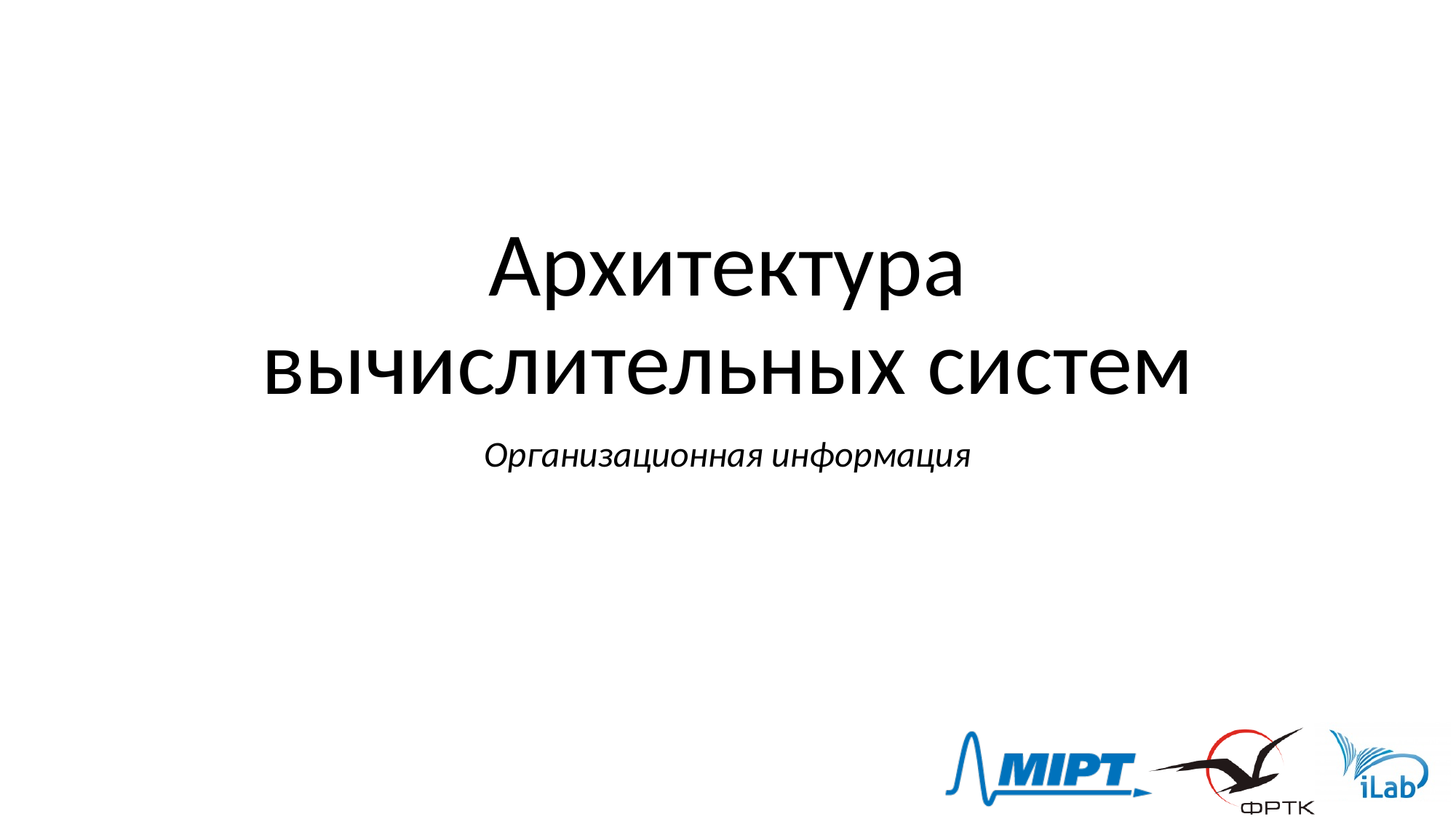

# Архитектура вычислительных систем
Организационная информация
1